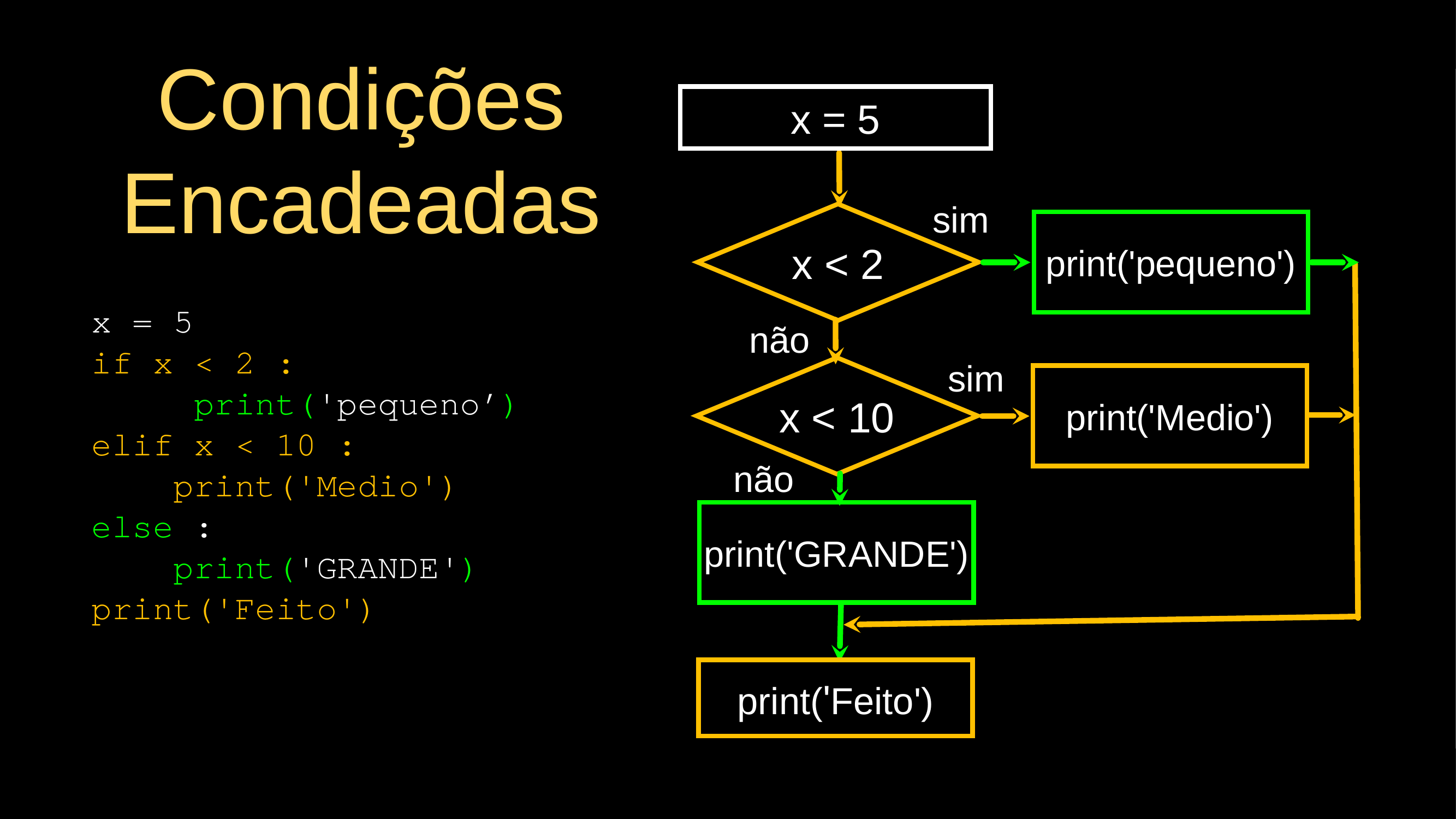

# Condições Encadeadas
x = 5
sim
x < 2
print('pequeno')
x = 5
if x < 2 :
     print('pequeno’)
elif x < 10 :
    print('Medio')
else :
    print('GRANDE')
print('Feito')
não
sim
x < 10
print('Medio')
não
print('GRANDE')
print('Feito')